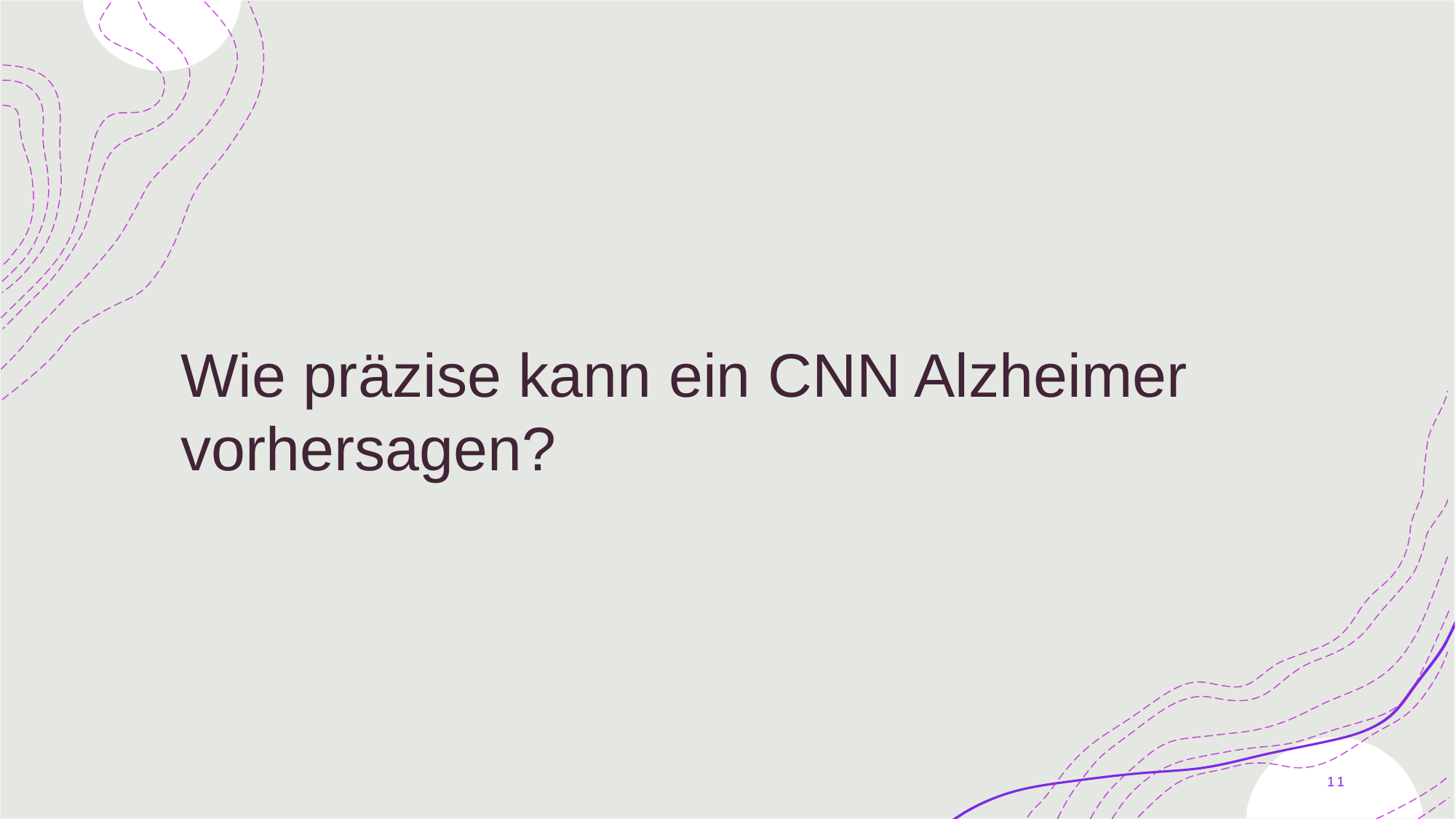

# Wie präzise kann ein CNN Alzheimer vorhersagen?
11